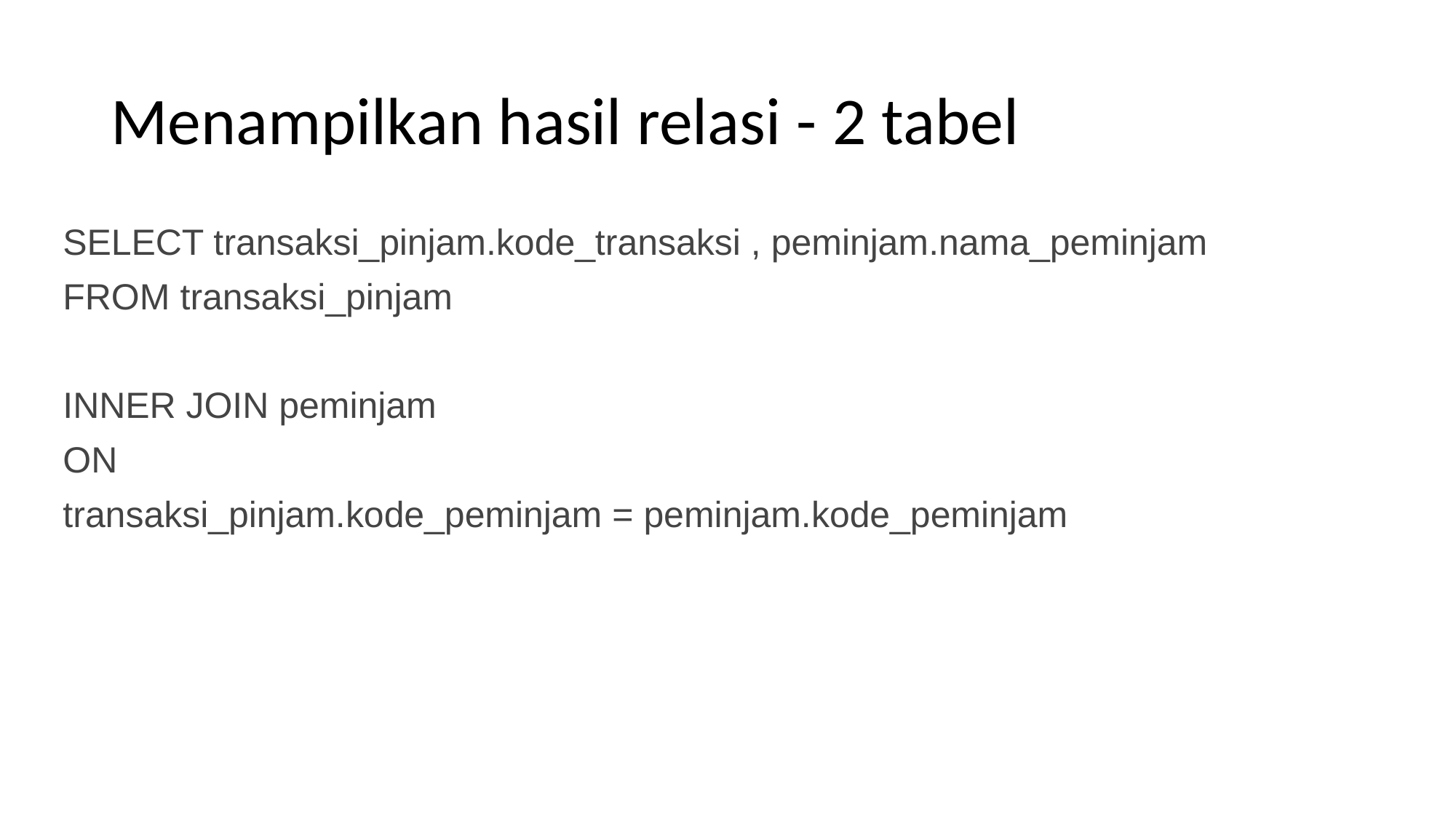

# Menampilkan hasil relasi - 2 tabel
SELECT transaksi_pinjam.kode_transaksi , peminjam.nama_peminjam
FROM transaksi_pinjam

INNER JOIN peminjam
ON
transaksi_pinjam.kode_peminjam = peminjam.kode_peminjam